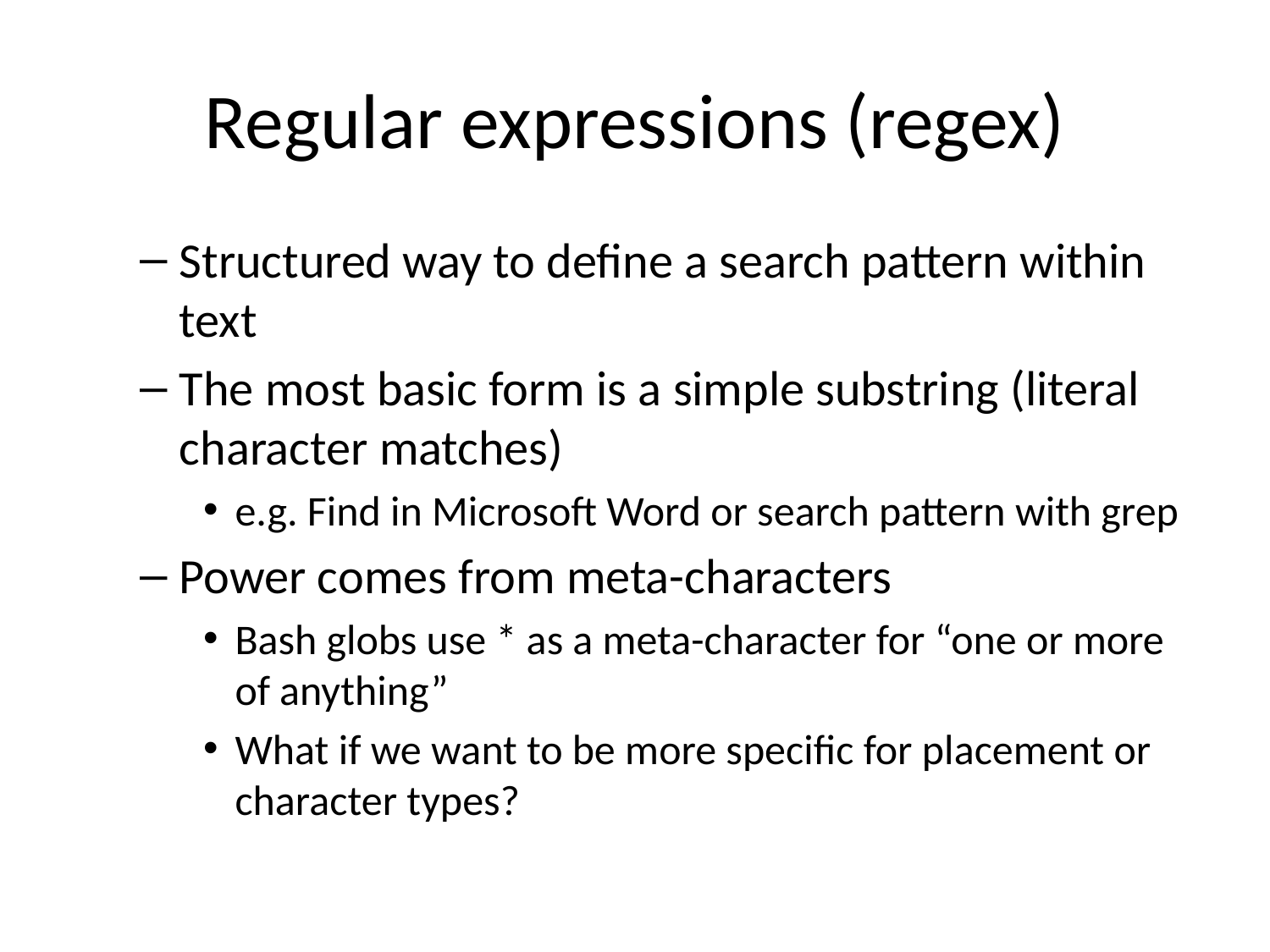

# Regular expressions (regex)
Structured way to define a search pattern within text
The most basic form is a simple substring (literal character matches)
e.g. Find in Microsoft Word or search pattern with grep
Power comes from meta-characters
Bash globs use * as a meta-character for “one or more of anything”
What if we want to be more specific for placement or character types?